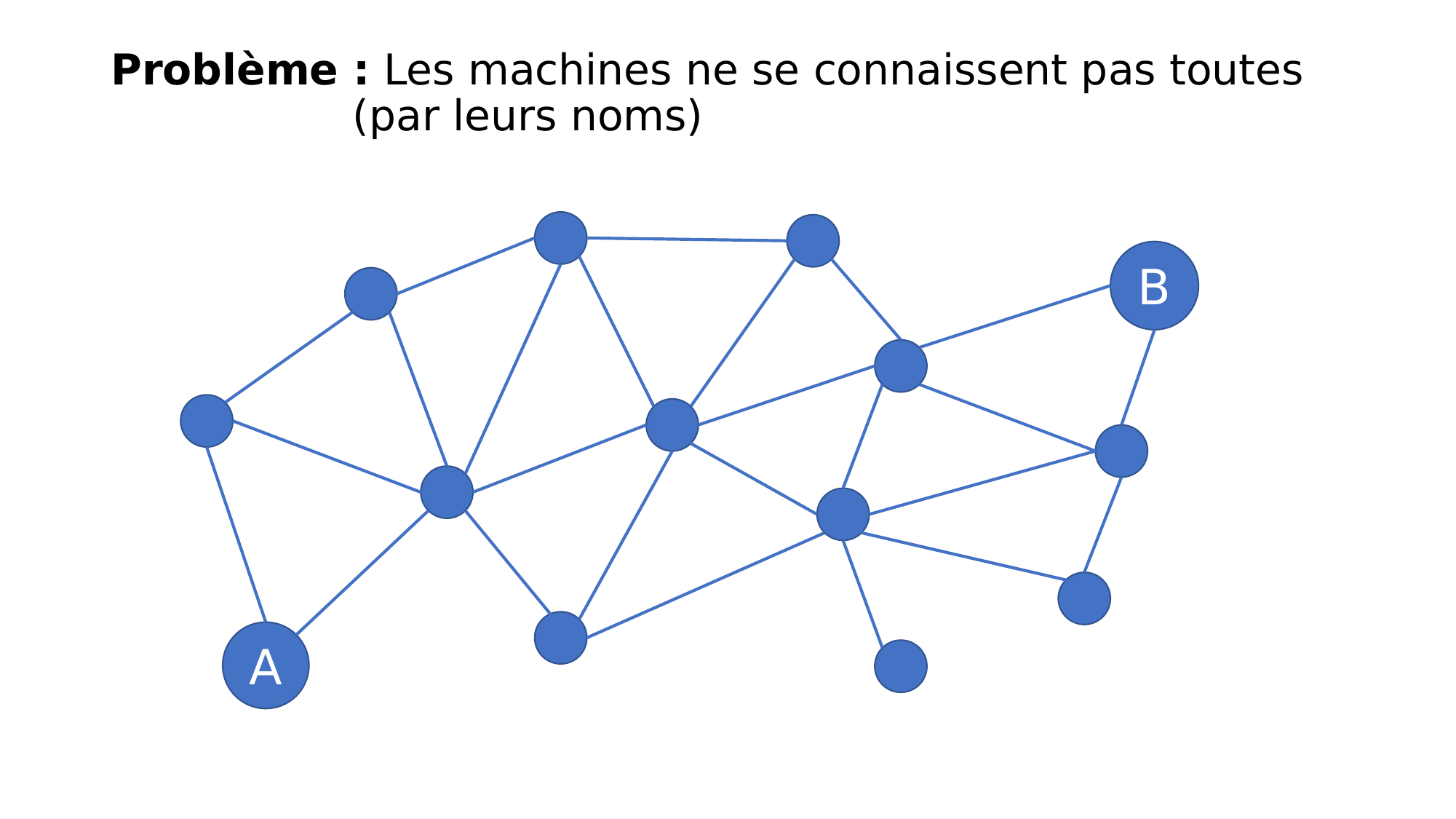

# Problème : Les machines ne se connaissent pas toutes (par leurs noms)

B

A